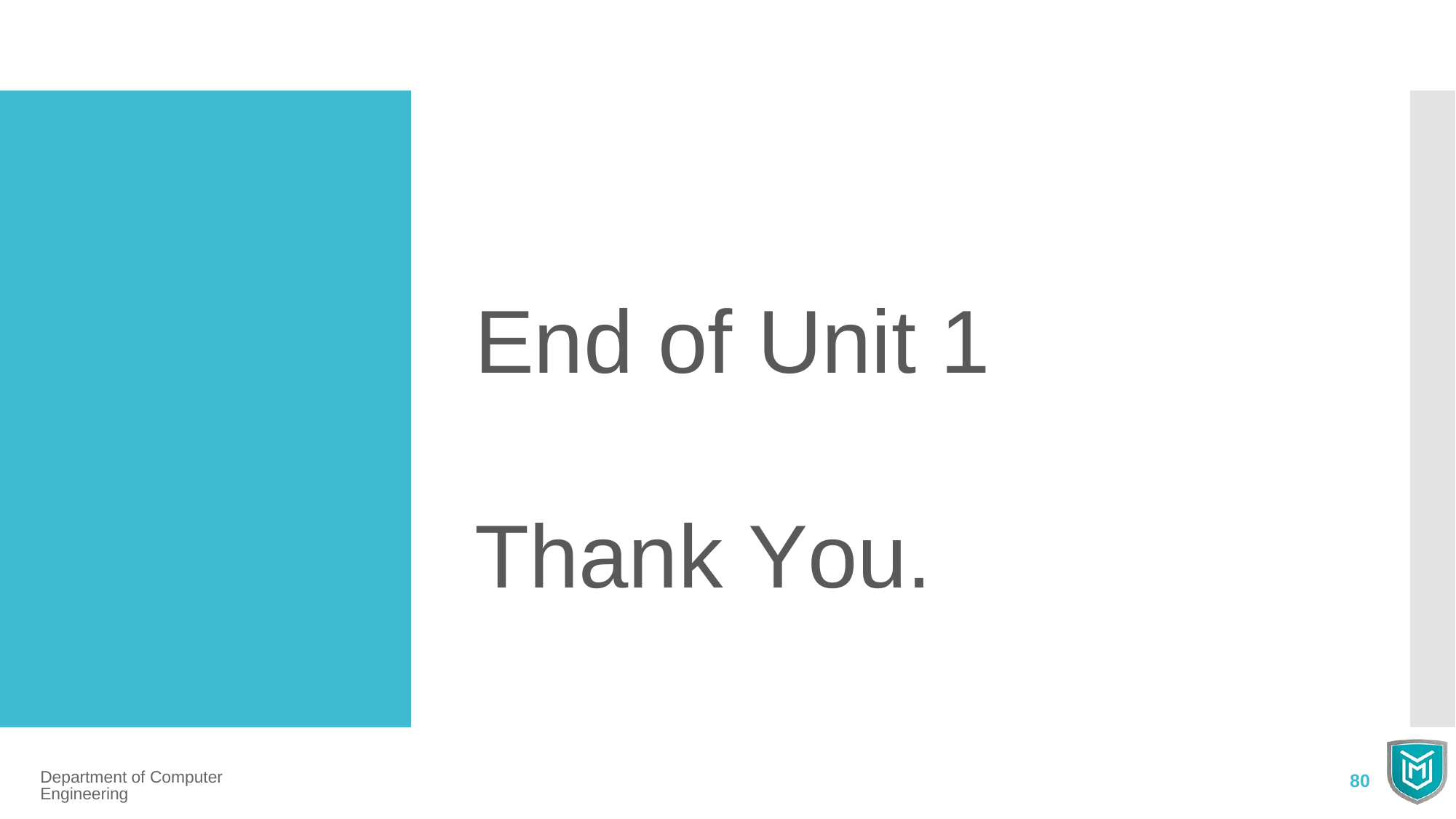

# End of Unit 1 Thank You.
Department of Computer Engineering
80